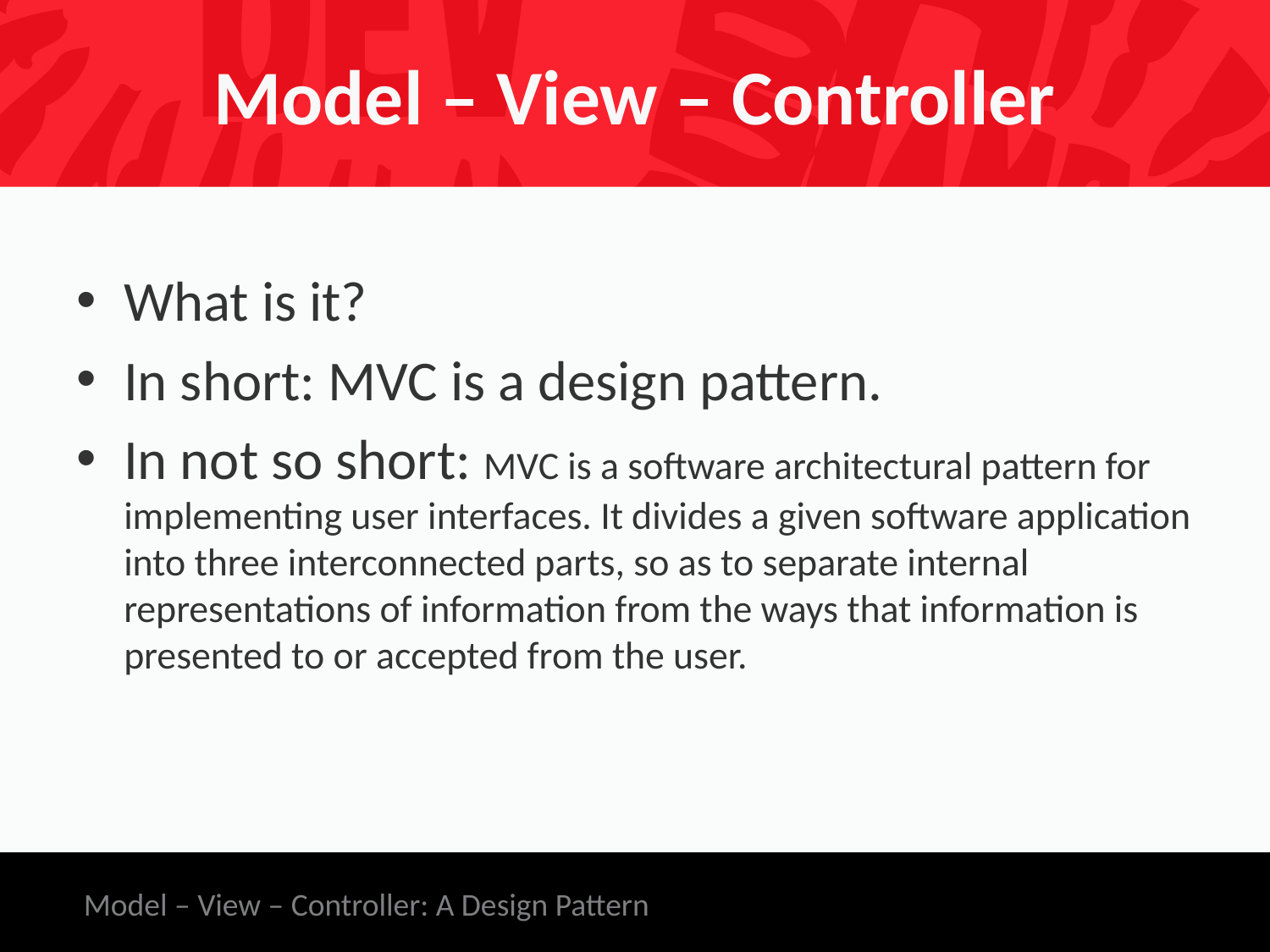

# Model – View – Controller
What is it?
In short: MVC is a design pattern.
In not so short: MVC is a software architectural pattern for implementing user interfaces. It divides a given software application into three interconnected parts, so as to separate internal representations of information from the ways that information is presented to or accepted from the user.
Model – View – Controller: A Design Pattern